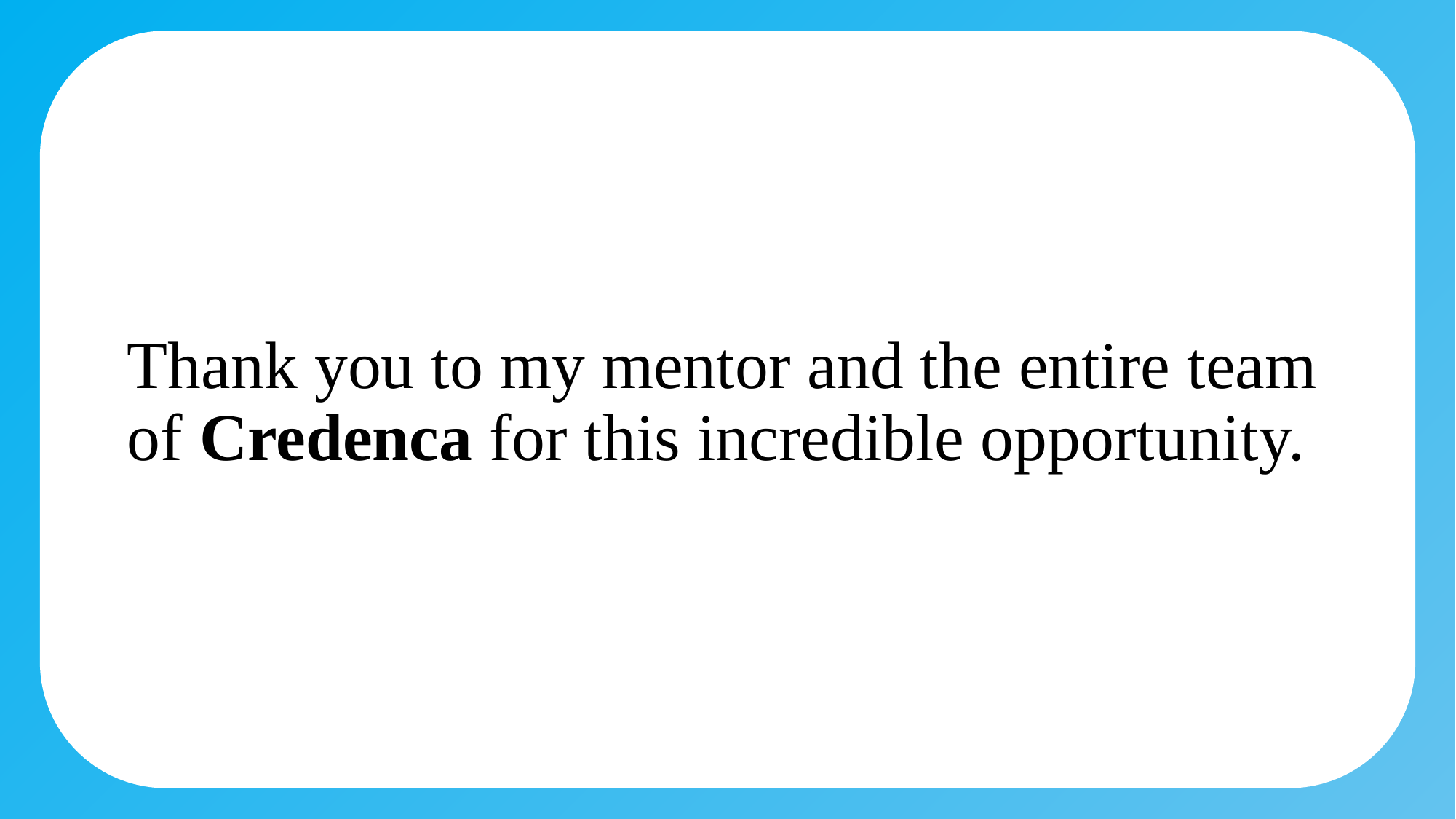

Thank you to my mentor and the entire team of Credenca for this incredible opportunity.
#